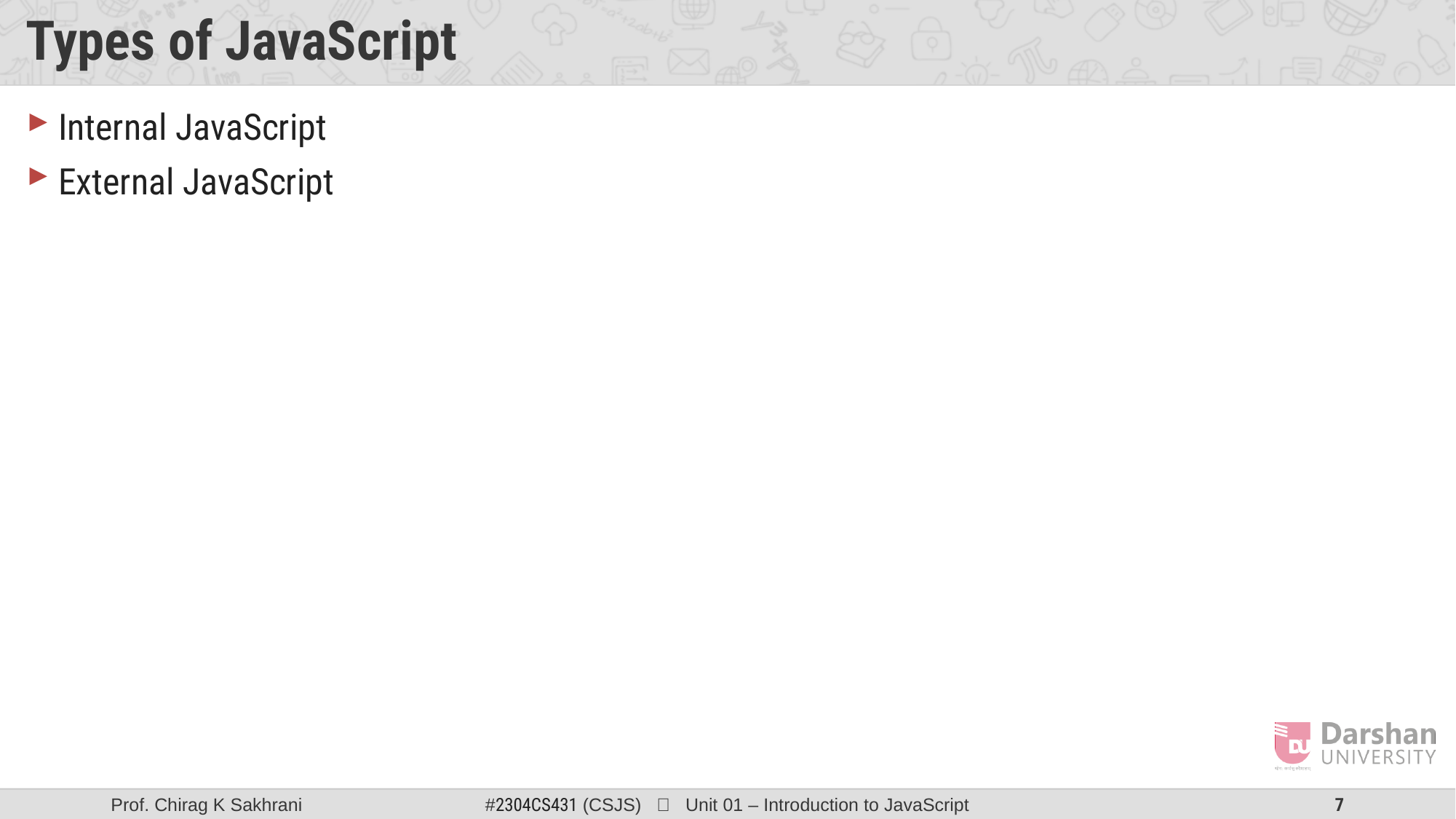

# Types of JavaScript
Internal JavaScript
External JavaScript